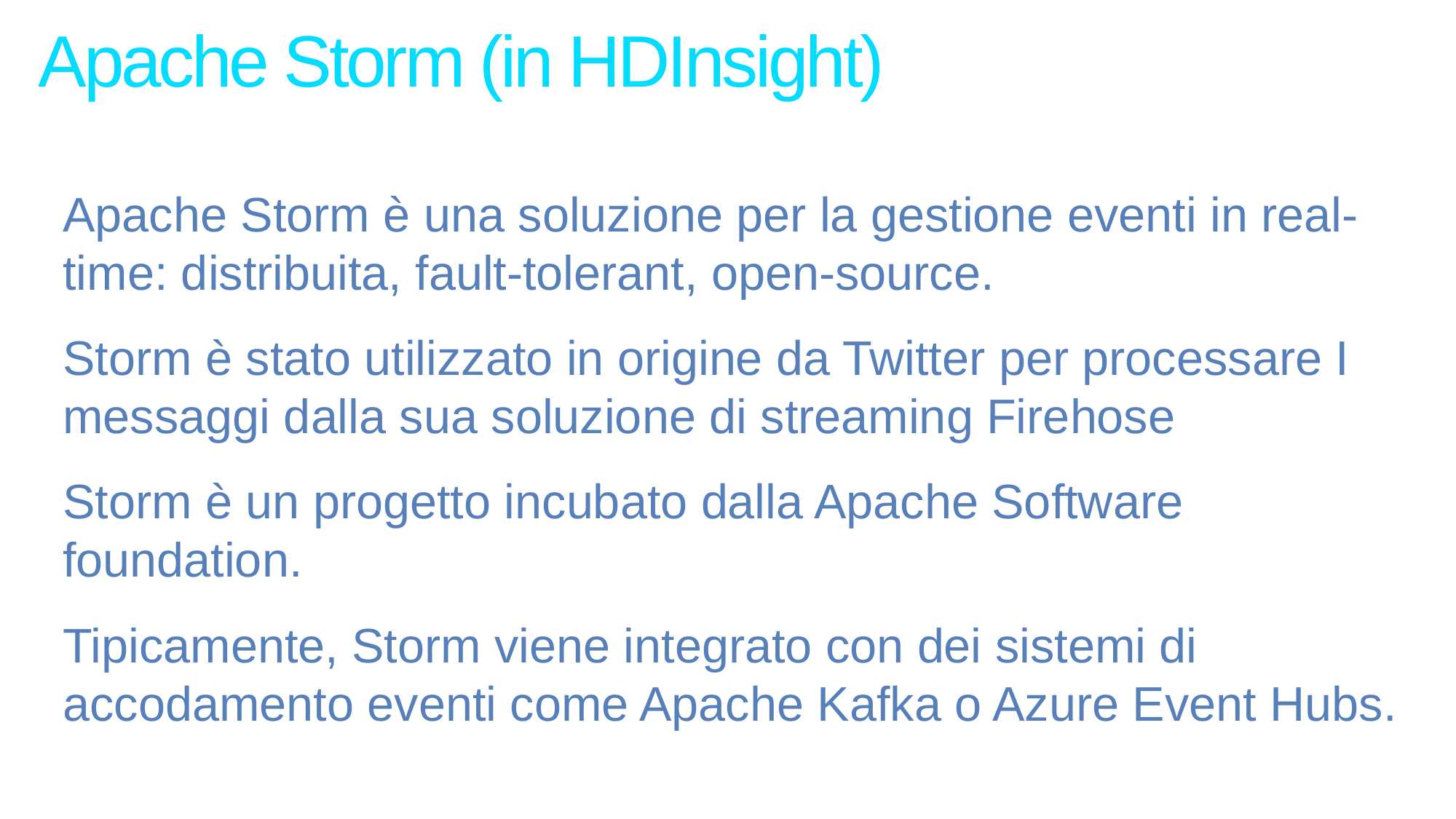

# Apache Storm (in HDInsight)
Apache Storm è una soluzione per la gestione eventi in real-time: distribuita, fault-tolerant, open-source.
Storm è stato utilizzato in origine da Twitter per processare I messaggi dalla sua soluzione di streaming Firehose
Storm è un progetto incubato dalla Apache Software foundation.
Tipicamente, Storm viene integrato con dei sistemi di accodamento eventi come Apache Kafka o Azure Event Hubs.